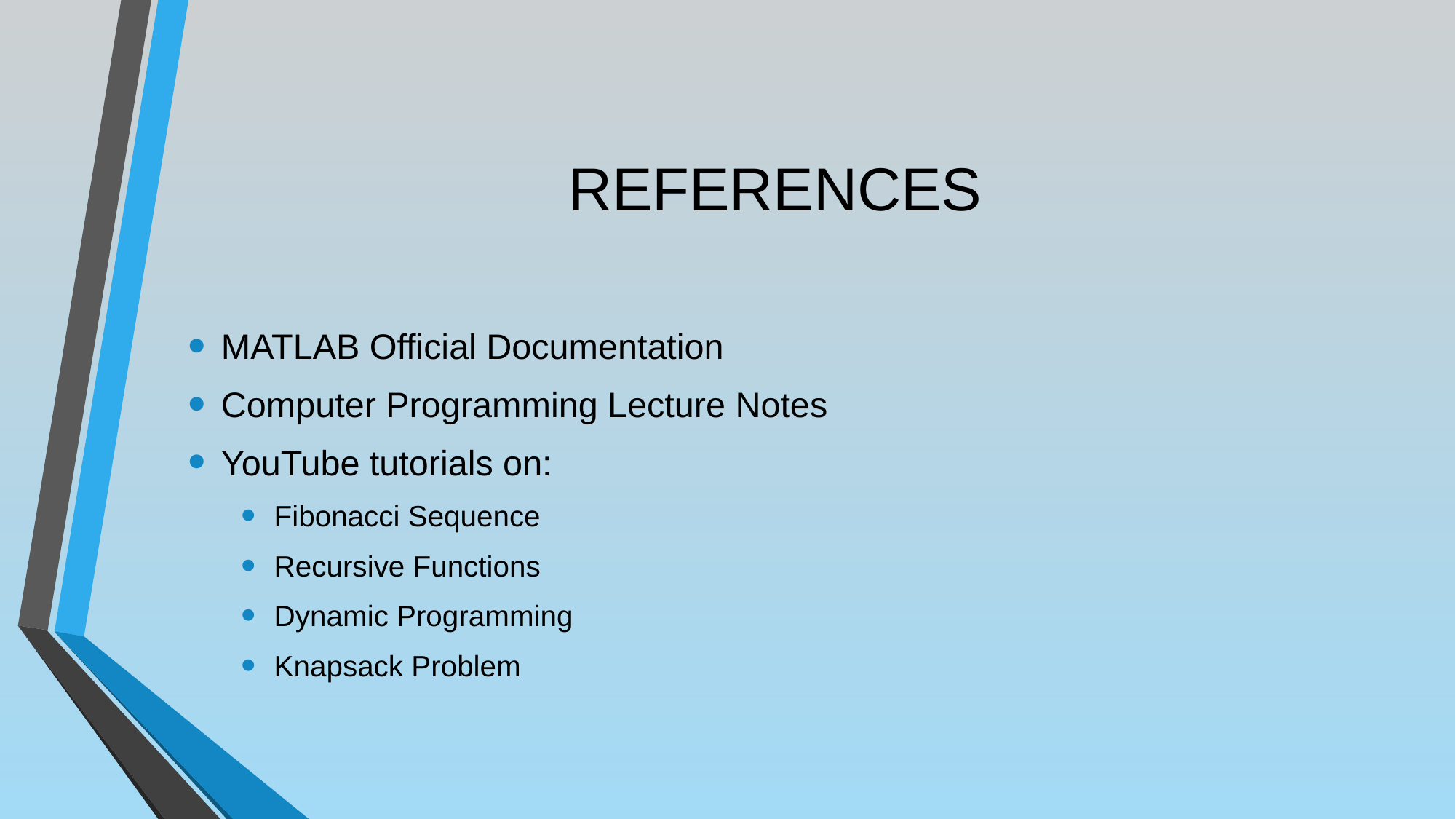

# REFERENCES
MATLAB Official Documentation
Computer Programming Lecture Notes
YouTube tutorials on:
Fibonacci Sequence
Recursive Functions
Dynamic Programming
Knapsack Problem